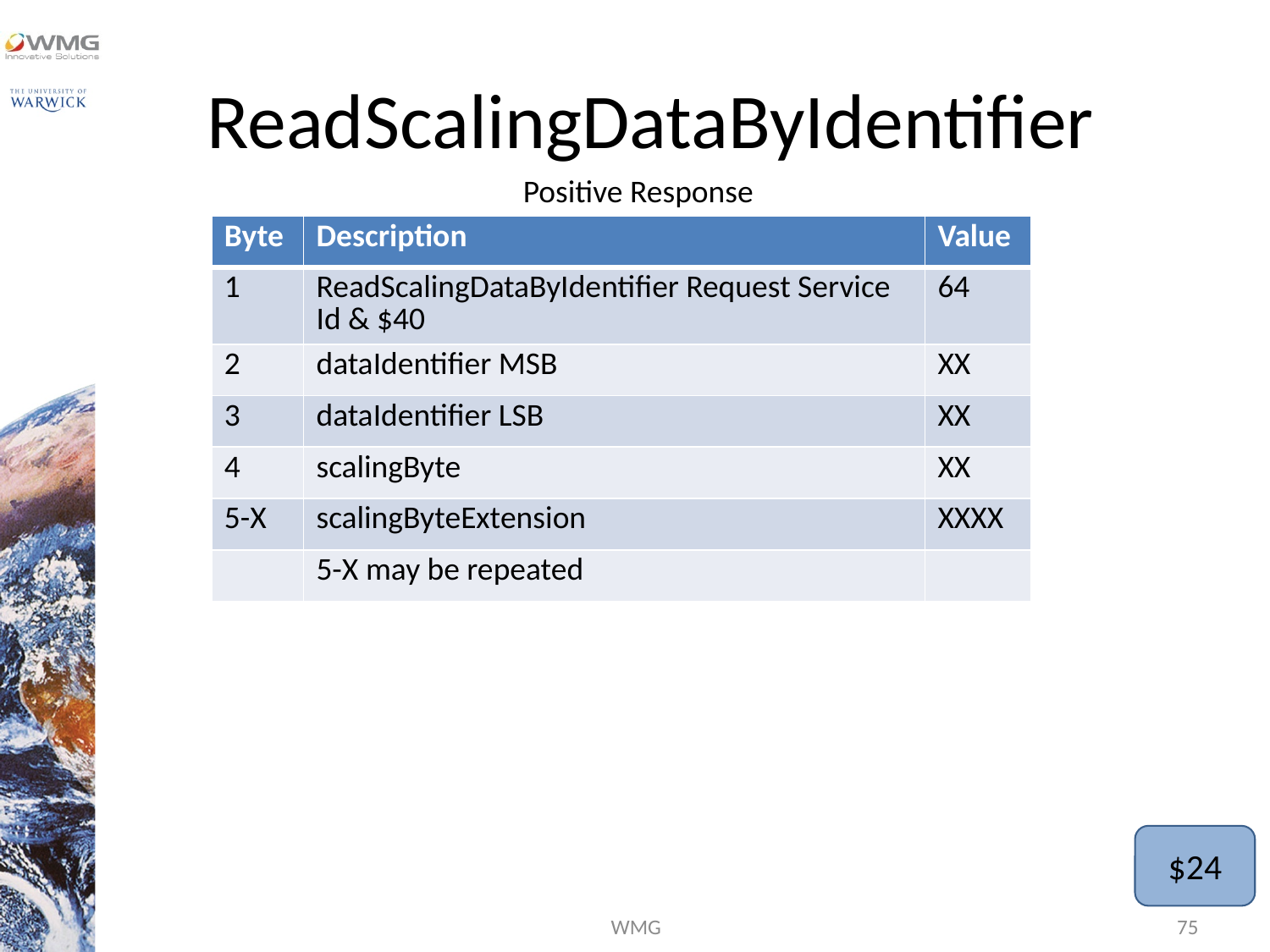

# ReadScalingDataByIdentifier
Positive Response
| Byte | Description | Value |
| --- | --- | --- |
| 1 | ReadScalingDataByIdentifier Request Service Id & $40 | 64 |
| 2 | dataIdentifier MSB | XX |
| 3 | dataIdentifier LSB | XX |
| 4 | scalingByte | XX |
| 5-X | scalingByteExtension | XXXX |
|  | 5-X may be repeated |  |
$24
WMG
75